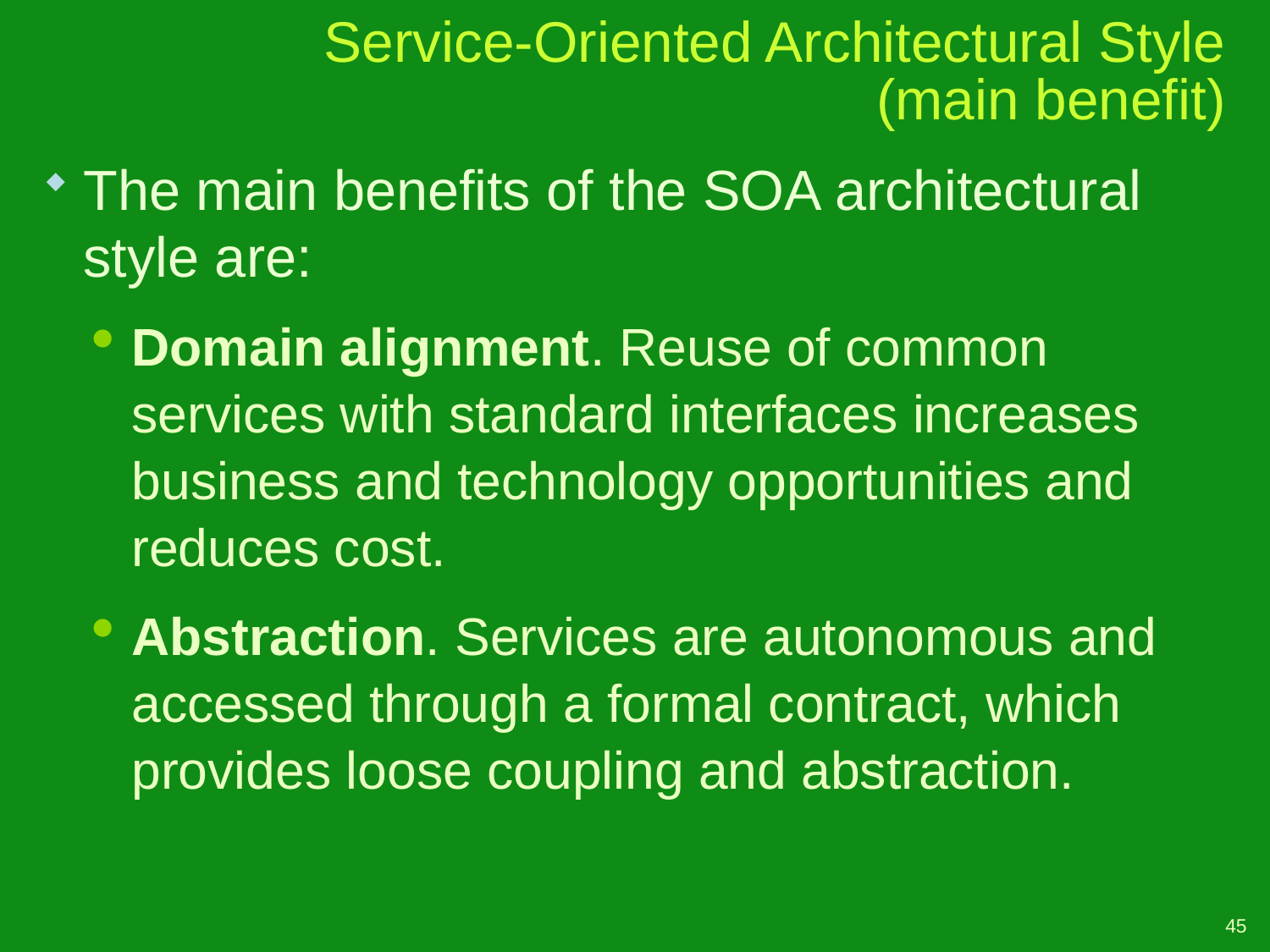

# Service-Oriented Architectural Style (main benefit)
The main benefits of the SOA architectural style are:
Domain alignment. Reuse of common services with standard interfaces increases business and technology opportunities and reduces cost.
Abstraction. Services are autonomous and accessed through a formal contract, which provides loose coupling and abstraction.
45